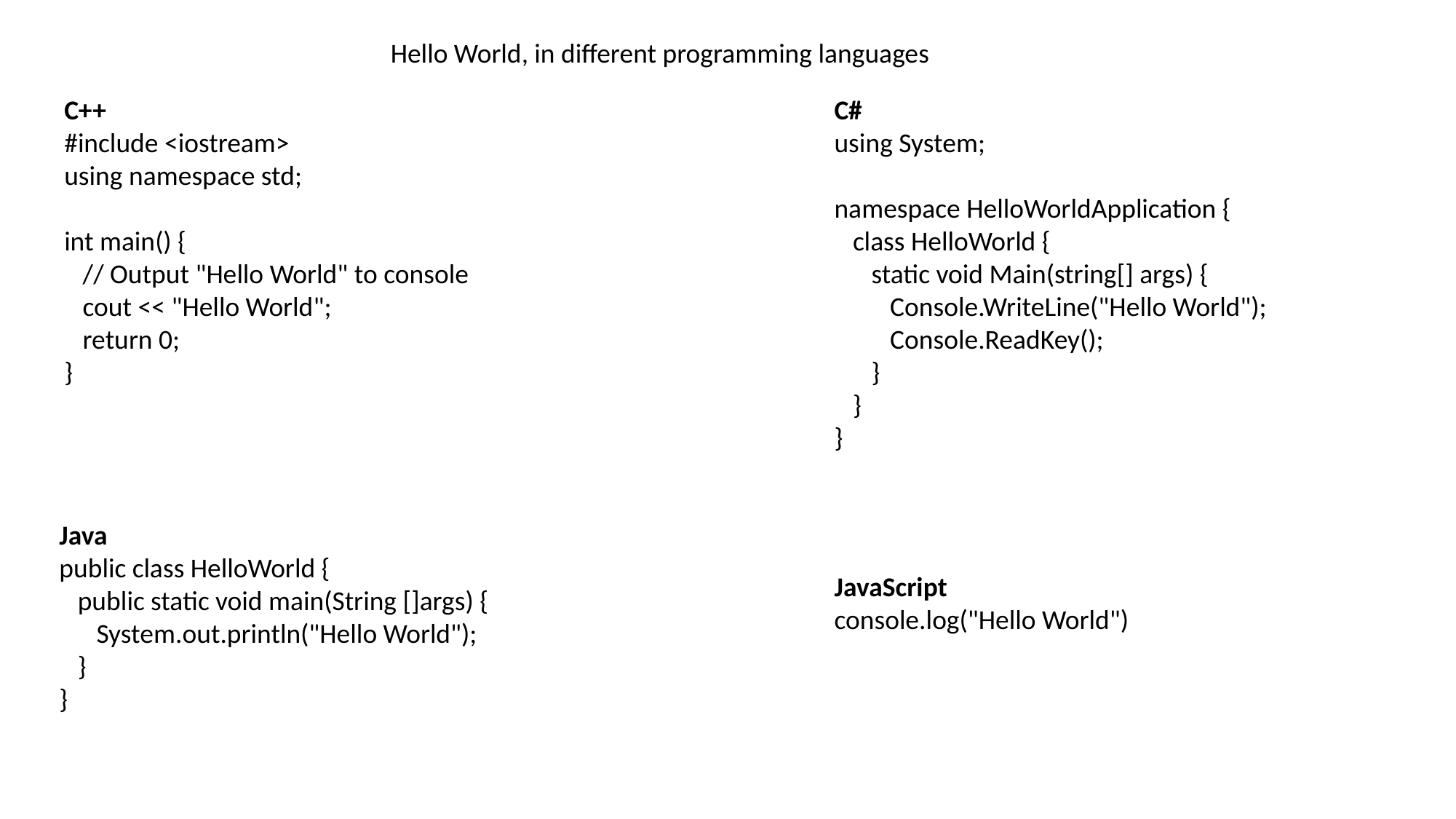

Hello World, in different programming languages
C++
#include <iostream>
using namespace std;

int main() {
   // Output "Hello World" to console
   cout << "Hello World";
   return 0;
}
C#
using System;

namespace HelloWorldApplication {
   class HelloWorld {
      static void Main(string[] args) {
         Console.WriteLine("Hello World");
         Console.ReadKey();
      }
   }
}
Java
public class HelloWorld {
   public static void main(String []args) {
      System.out.println("Hello World");
   }
}
JavaScript
console.log("Hello World")